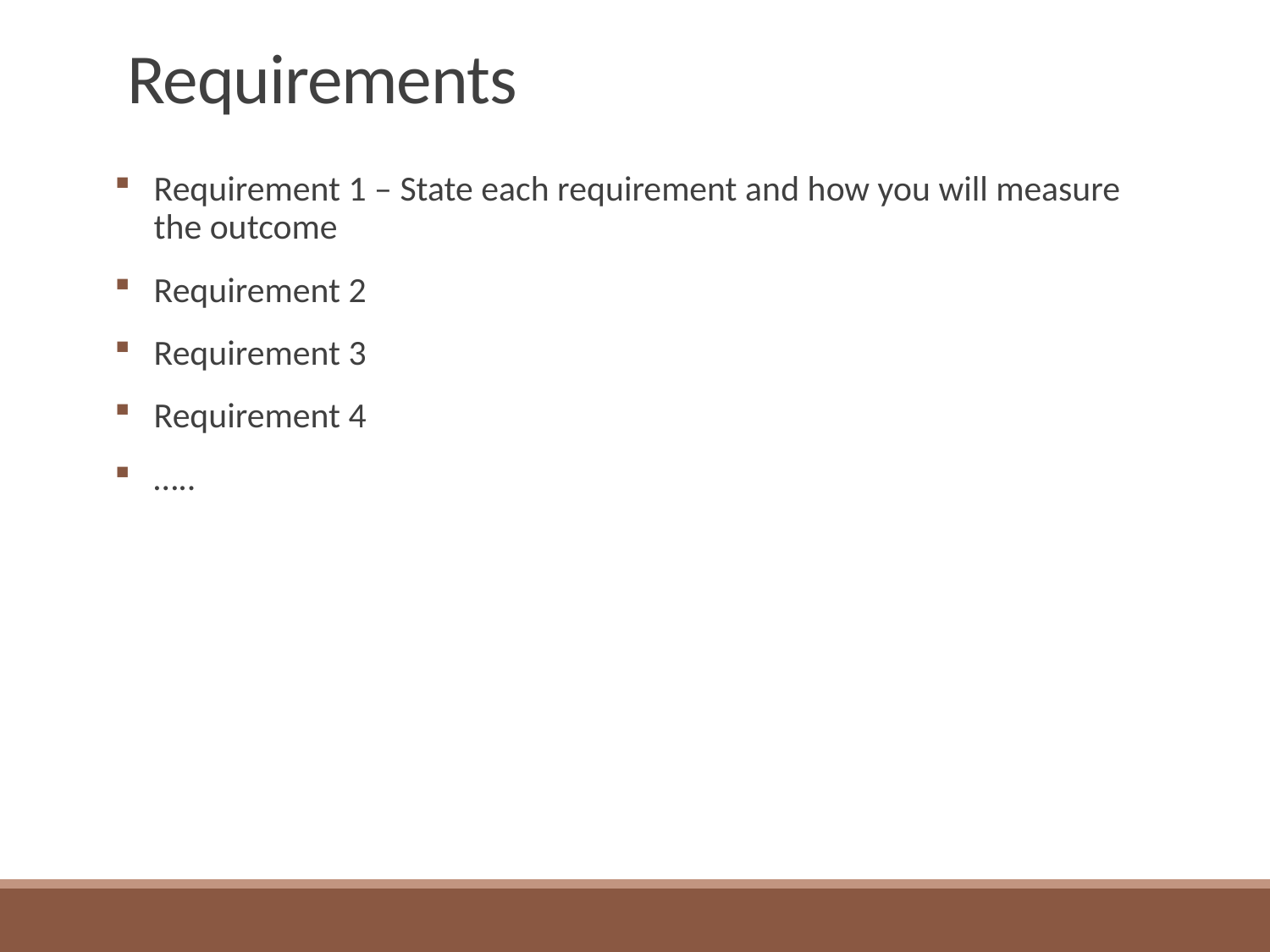

# Requirements
Requirement 1 – State each requirement and how you will measure the outcome
Requirement 2
Requirement 3
Requirement 4
…..